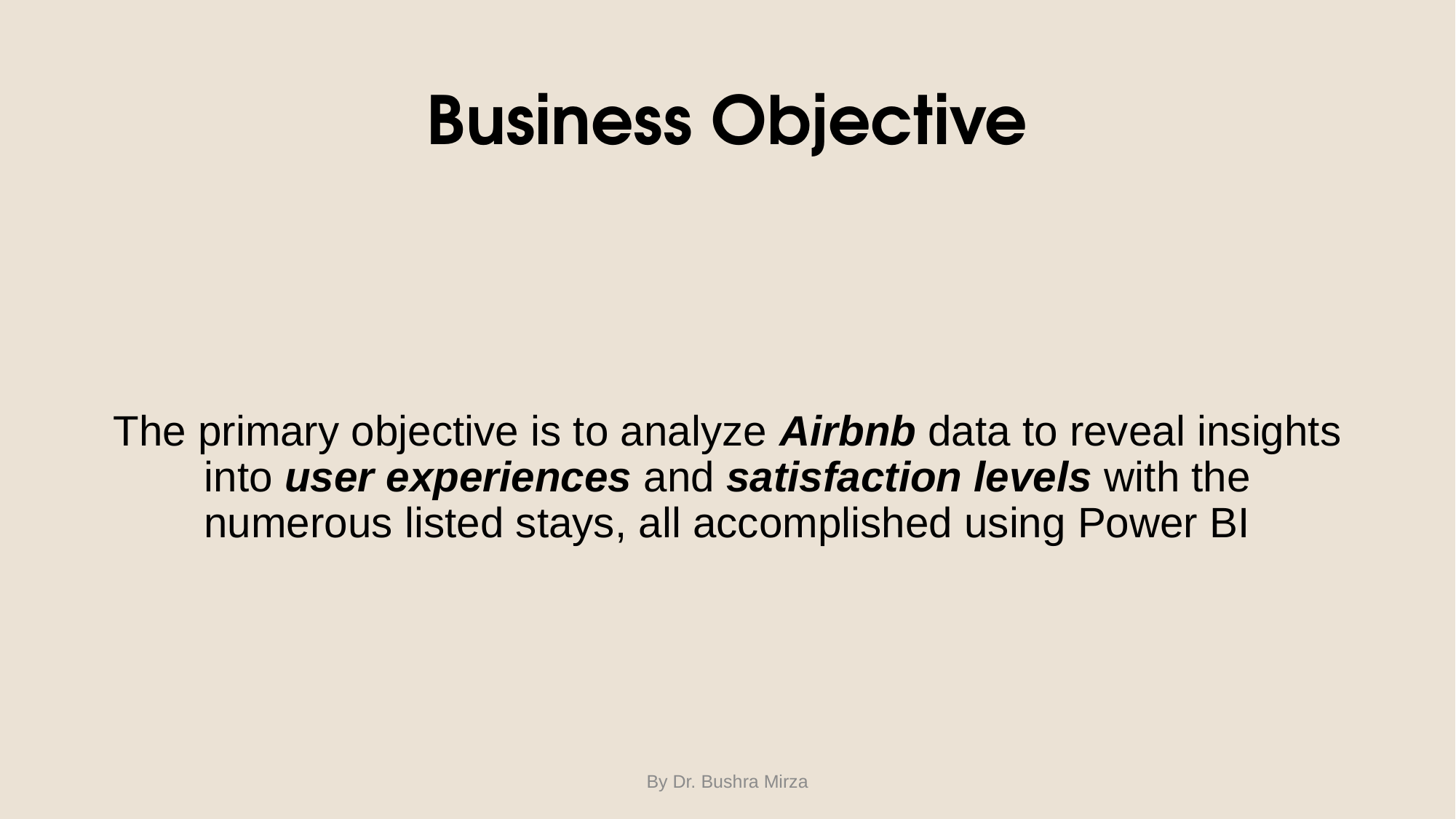

# Business Objective
The primary objective is to analyze Airbnb data to reveal insights into user experiences and satisfaction levels with the numerous listed stays, all accomplished using Power BI
By Dr. Bushra Mirza